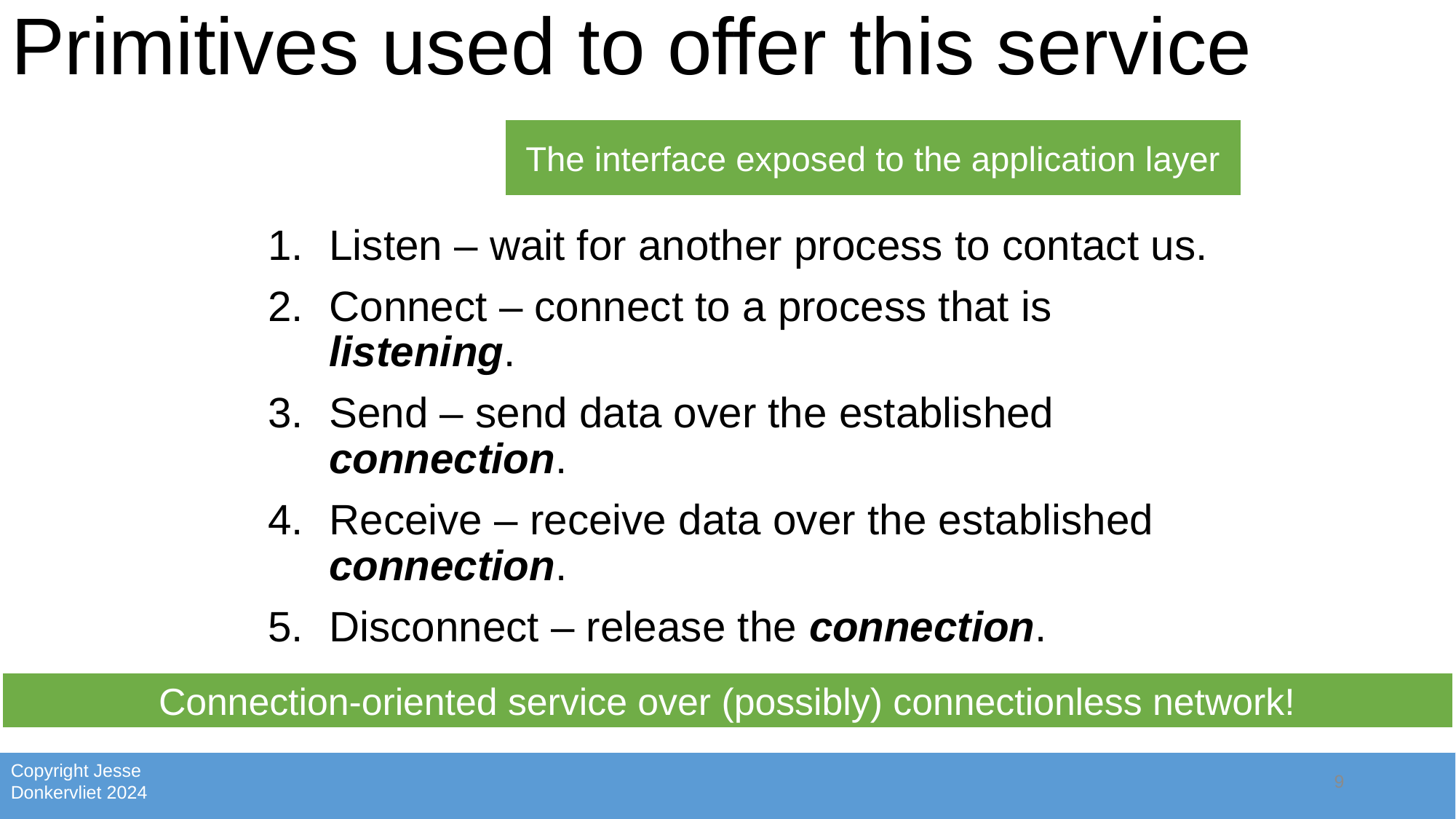

# Primitives used to offer this service
The interface exposed to the application layer
Listen – wait for another process to contact us.
Connect – connect to a process that is listening.
Send – send data over the established connection.
Receive – receive data over the established connection.
Disconnect – release the connection.
Connection-oriented service over (possibly) connectionless network!

9